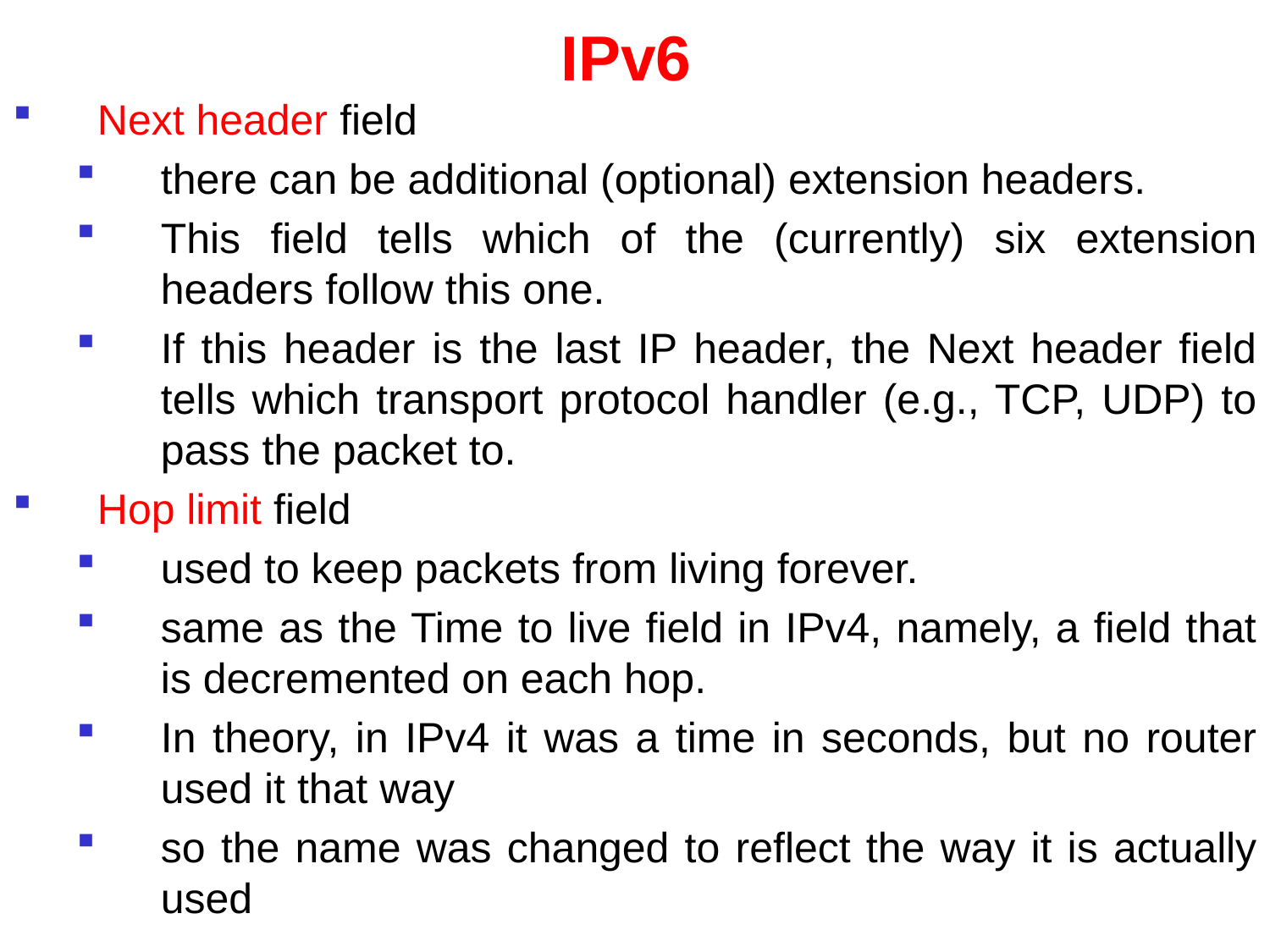

# IPv6
Next header field
there can be additional (optional) extension headers.
This field tells which of the (currently) six extension headers follow this one.
If this header is the last IP header, the Next header field tells which transport protocol handler (e.g., TCP, UDP) to pass the packet to.
Hop limit field
used to keep packets from living forever.
same as the Time to live field in IPv4, namely, a field that is decremented on each hop.
In theory, in IPv4 it was a time in seconds, but no router used it that way
so the name was changed to reflect the way it is actually used